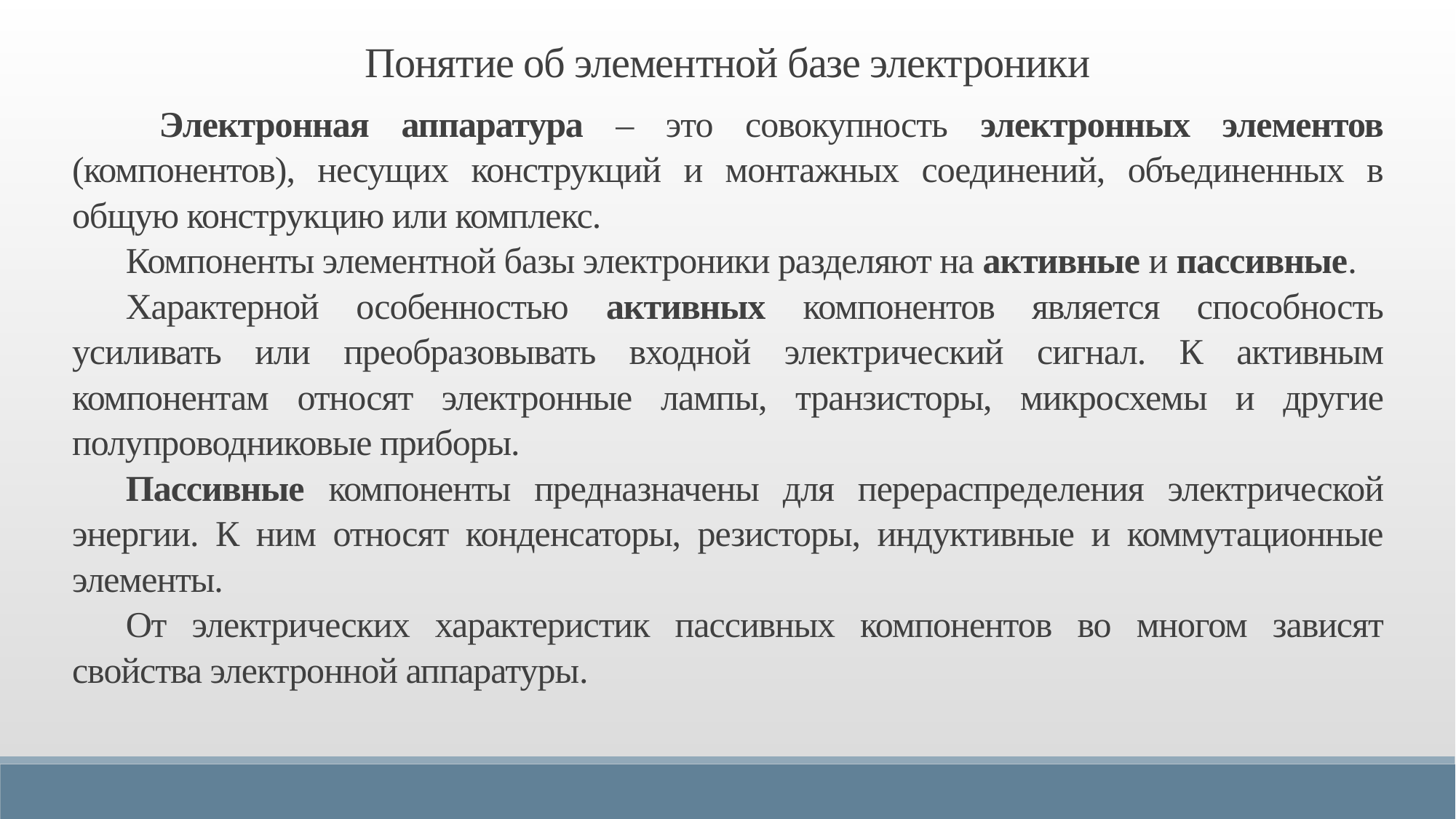

Понятие об элементной базе электроники
 Электронная аппаратура – это совокупность электронных элементов (компонентов), несущих конструкций и монтажных соединений, объединенных в общую конструкцию или комплекс.
Компоненты элементной базы электроники разделяют на активные и пассивные.
Характерной особенностью активных компонентов является способность усиливать или преобразовывать входной электрический сигнал. К активным компонентам относят электронные лампы, транзисторы, микросхемы и другие полупроводниковые приборы.
Пассивные компоненты предназначены для перераспределения электрической энергии. К ним относят конденсаторы, резисторы, индуктивные и коммутационные элементы.
От электрических характеристик пассивных компонентов во многом зависят свойства электронной аппаратуры.